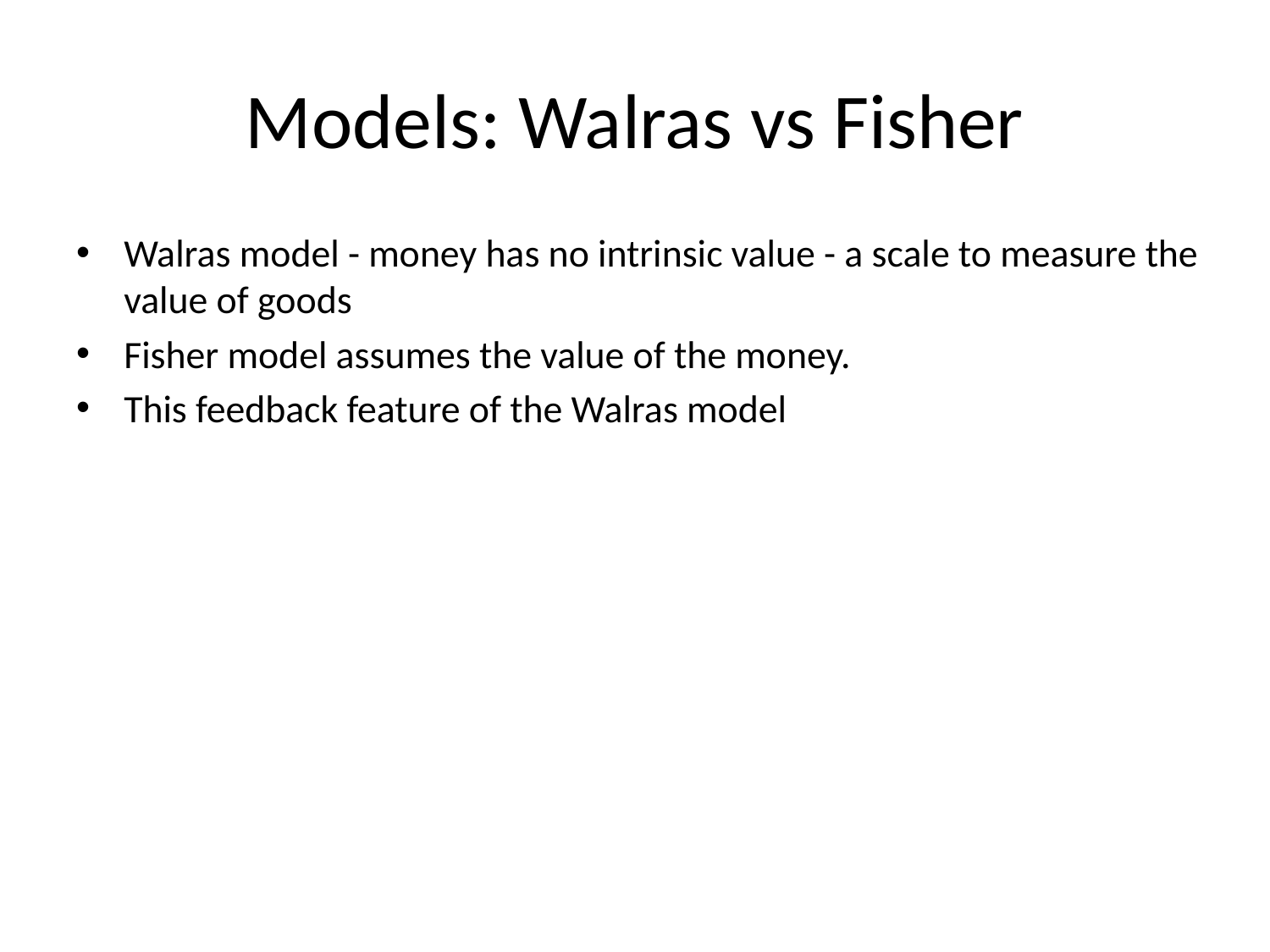

# Models: Walras vs Fisher
Walras model - money has no intrinsic value - a scale to measure the value of goods
Fisher model assumes the value of the money.
This feedback feature of the Walras model